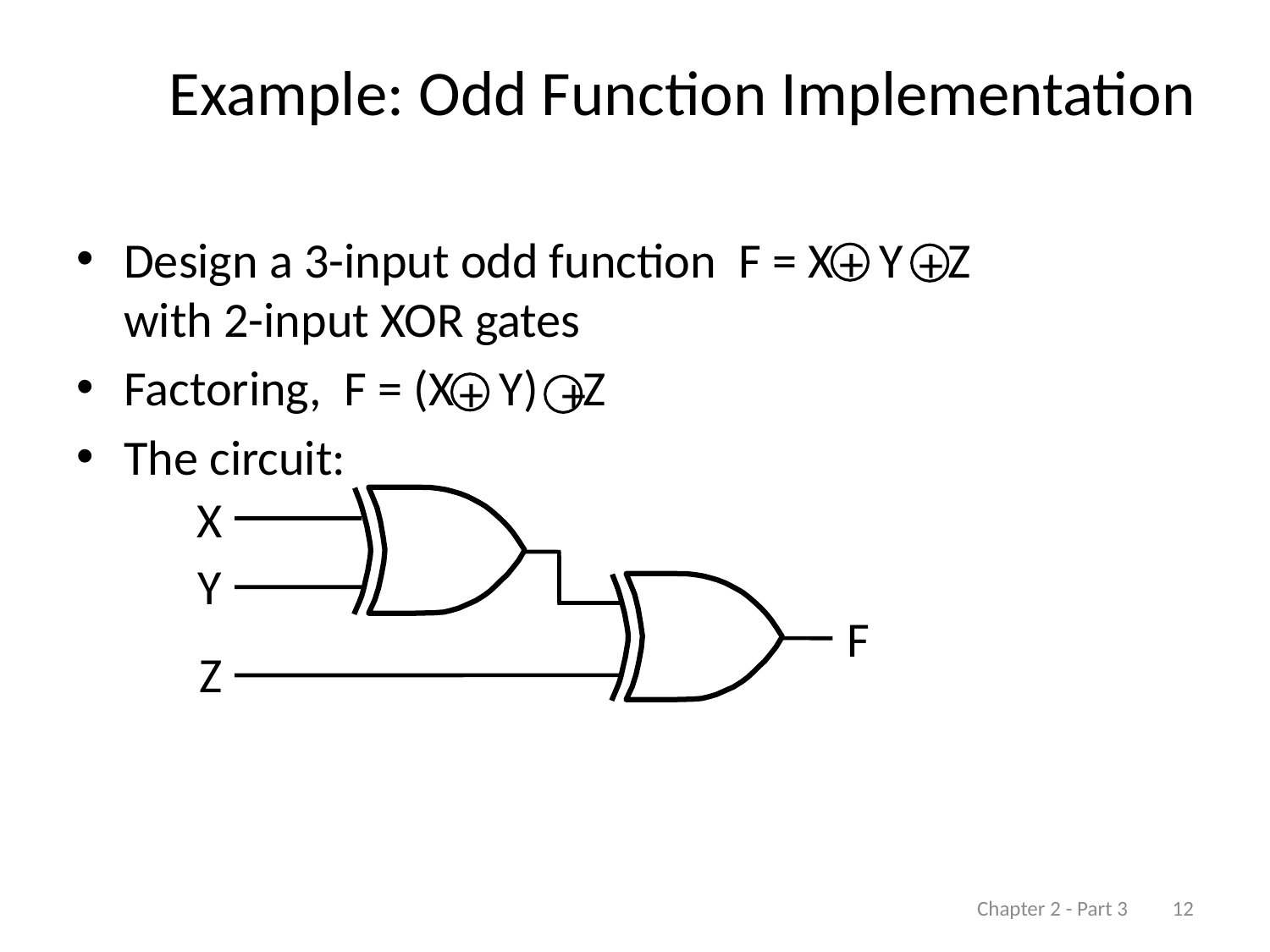

# Example: Odd Function Implementation
Design a 3-input odd function  F = X    Y    Z
with 2-input XOR gates
Factoring,  F = (X    Y)    Z
The circuit:
+

+

+

+

X

Y

F
Z

Chapter 2 - Part 3         12